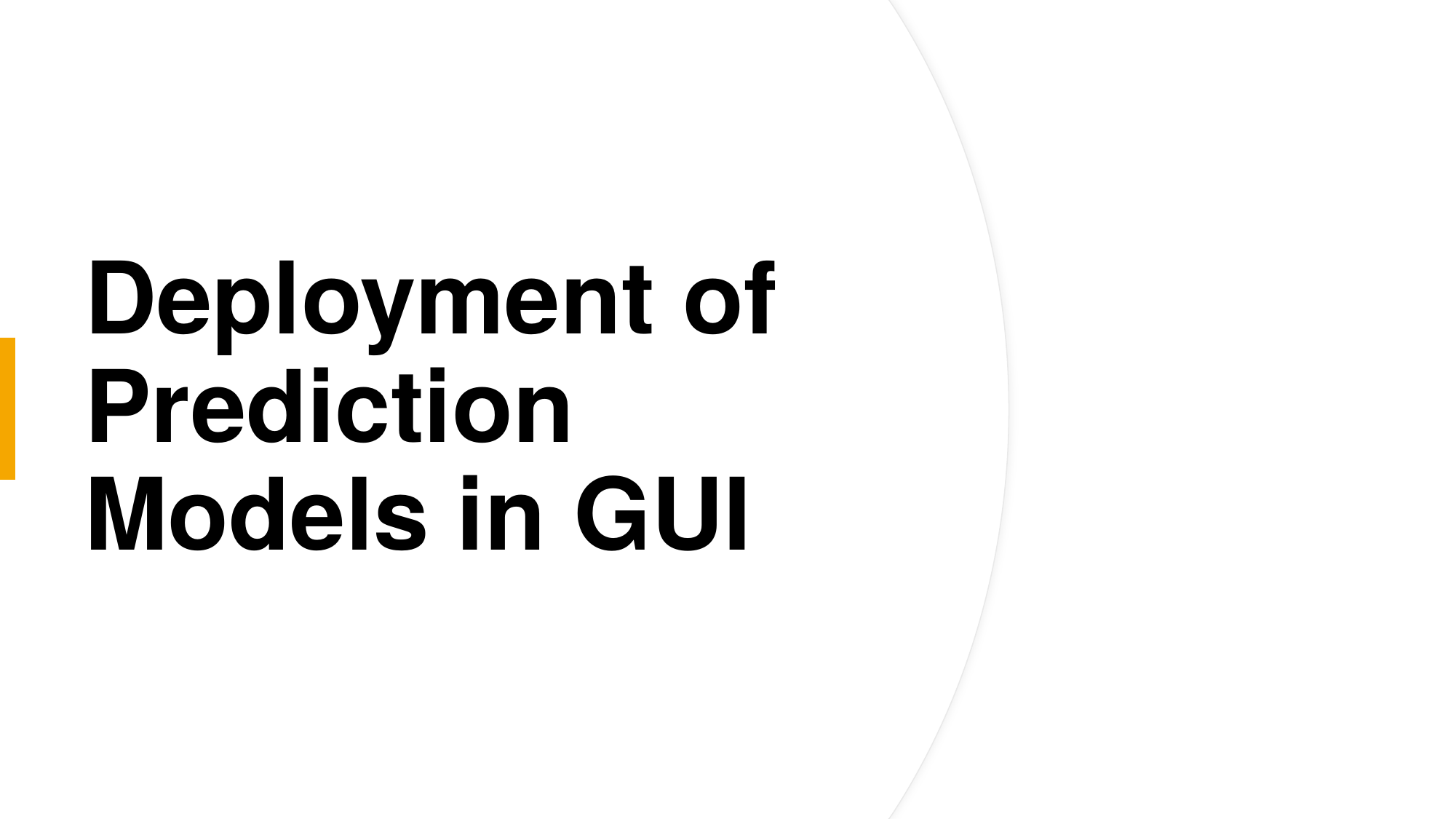

# Deployment of Prediction Models in GUI